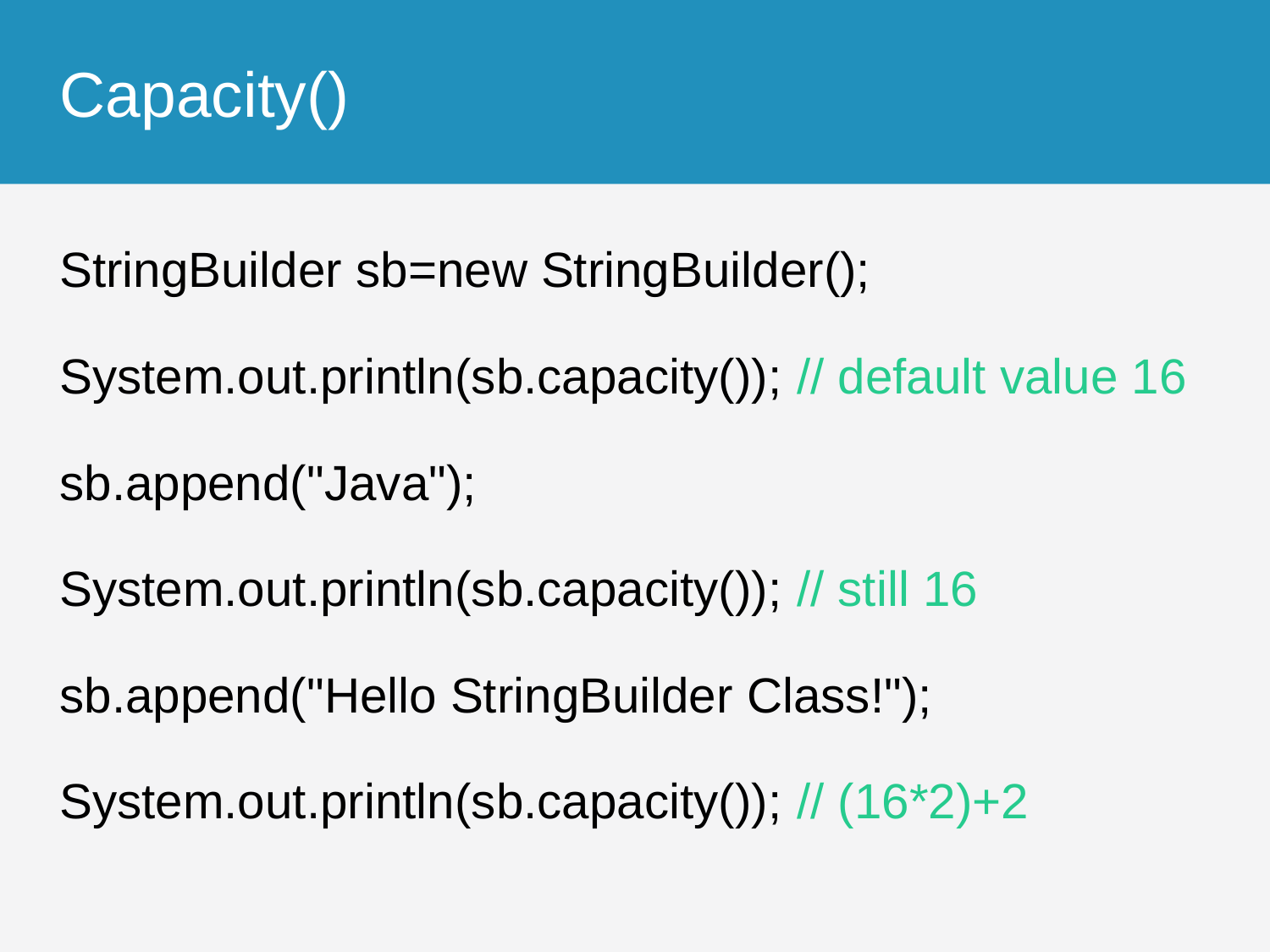

# Capacity()
StringBuilder sb=new StringBuilder();
System.out.println(sb.capacity()); // default value 16
sb.append("Java");
System.out.println(sb.capacity()); // still 16
sb.append("Hello StringBuilder Class!");
System.out.println(sb.capacity()); // (16*2)+2